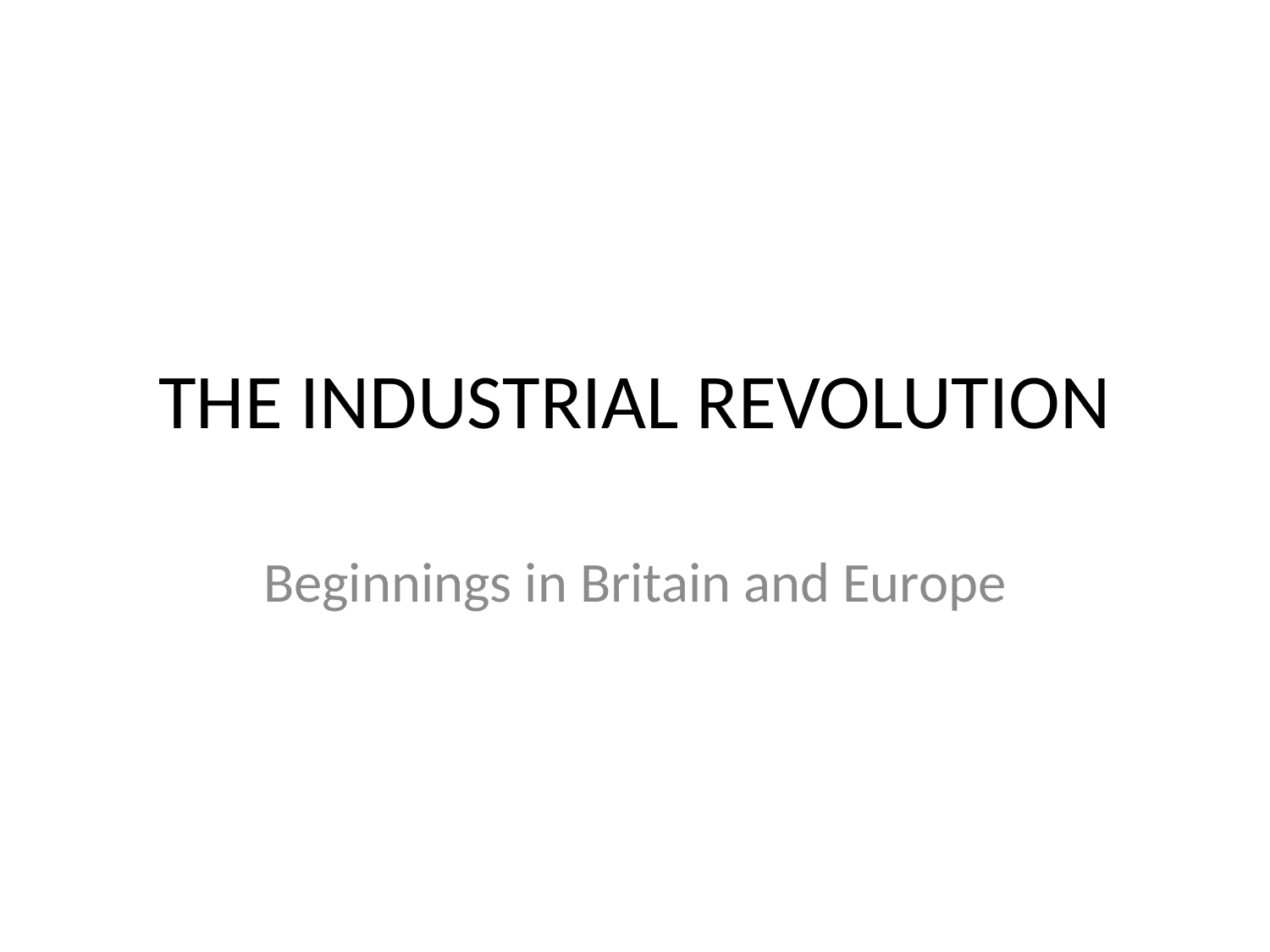

# THE INDUSTRIAL REVOLUTION
Beginnings in Britain and Europe